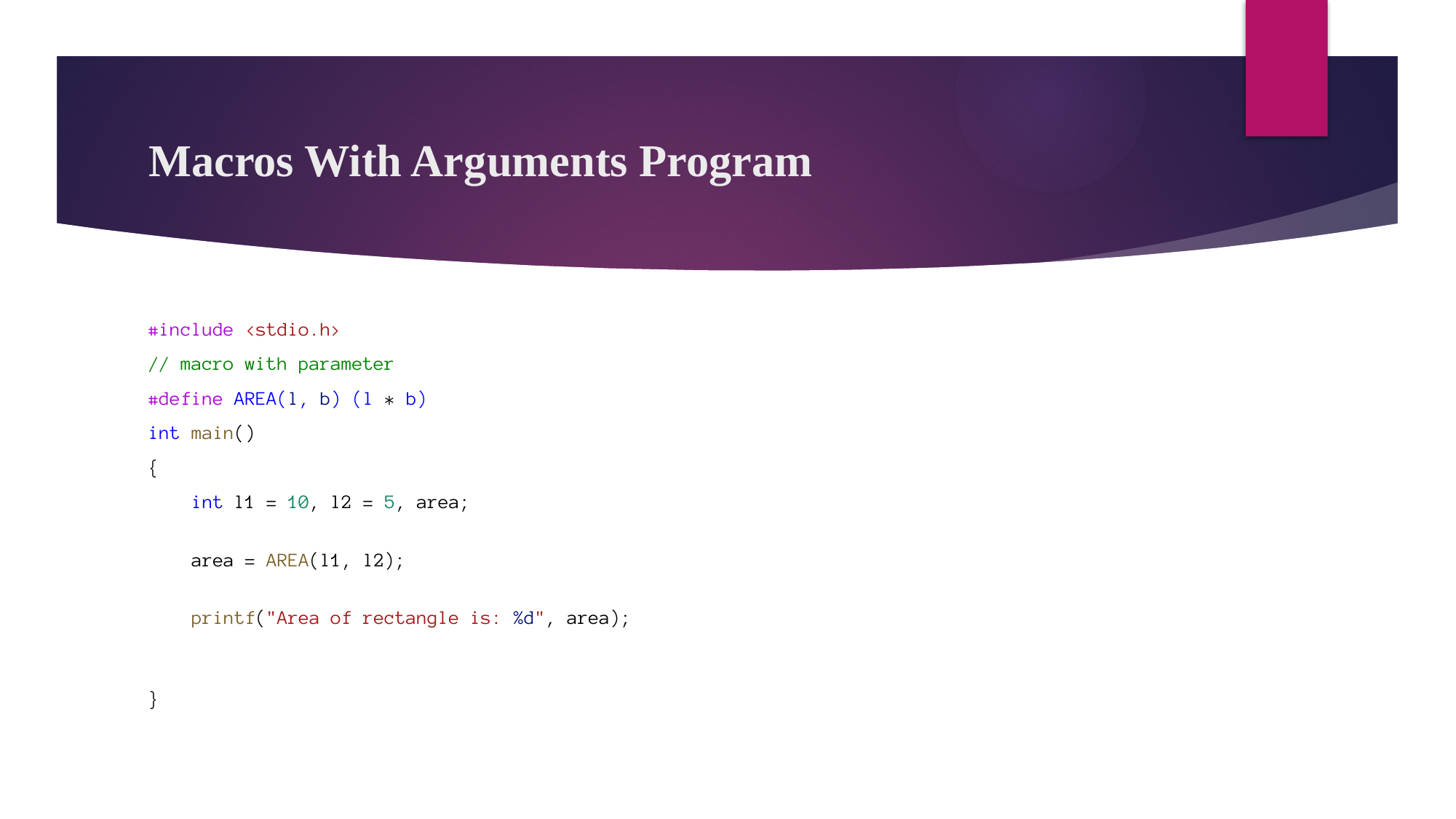

# Macros With Arguments Program
#include <stdio.h>
// macro with parameter
#define AREA(l, b) (l * b)
int main()
{
    int l1 = 10, l2 = 5, area;
    area = AREA(l1, l2);
    printf("Area of rectangle is: %d", area);
}